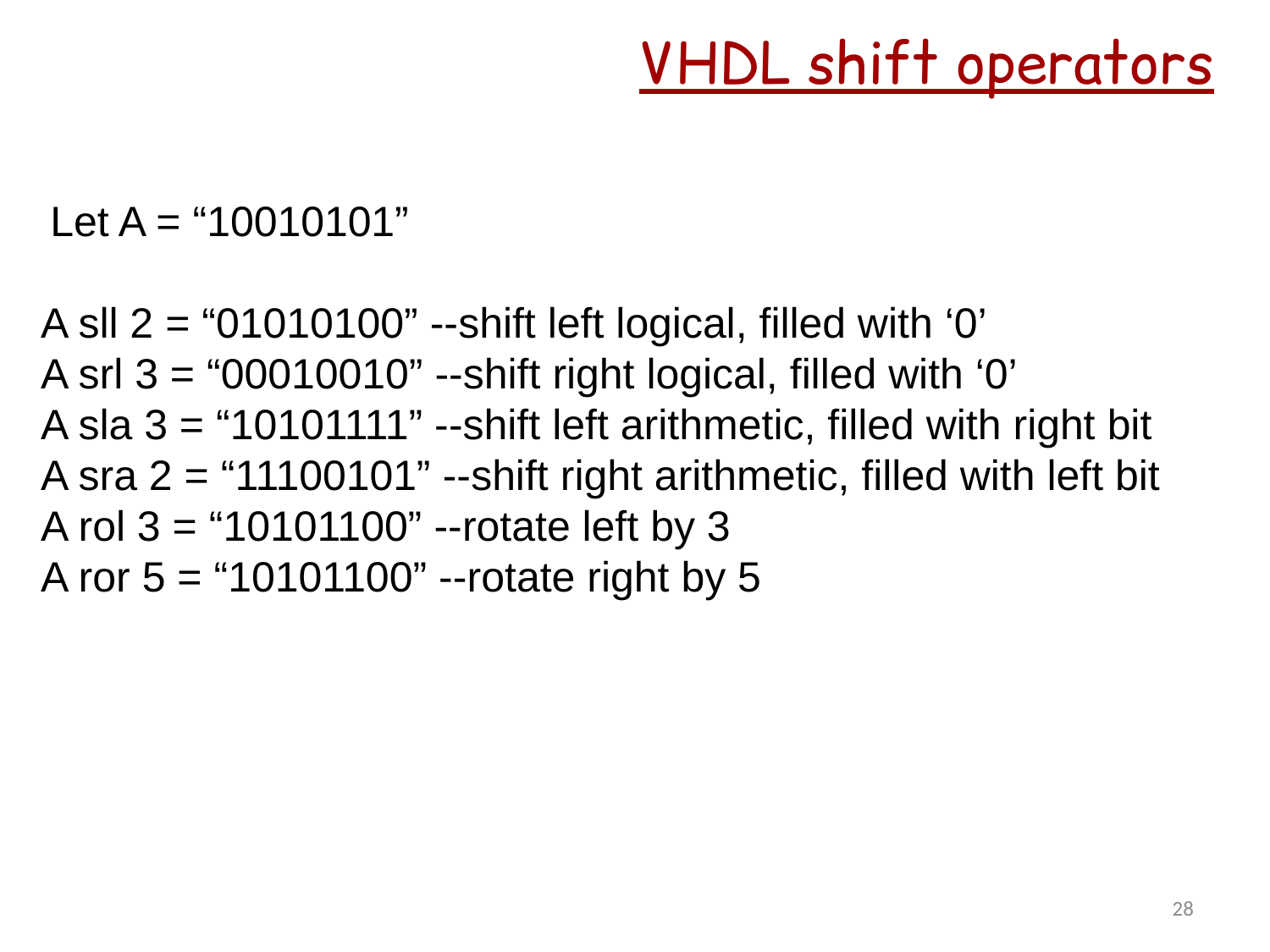

# VHDL shift operators

 Let A = “10010101”

A sll 2 = “01010100” --shift left logical, filled with ‘0’
A srl 3 = “00010010” --shift right logical, filled with ‘0’
A sla 3 = “10101111” --shift left arithmetic, filled with right bit
A sra 2 = “11100101” --shift right arithmetic, filled with left bit
A rol 3 = “10101100” --rotate left by 3
A ror 5 = “10101100” --rotate right by 5
28